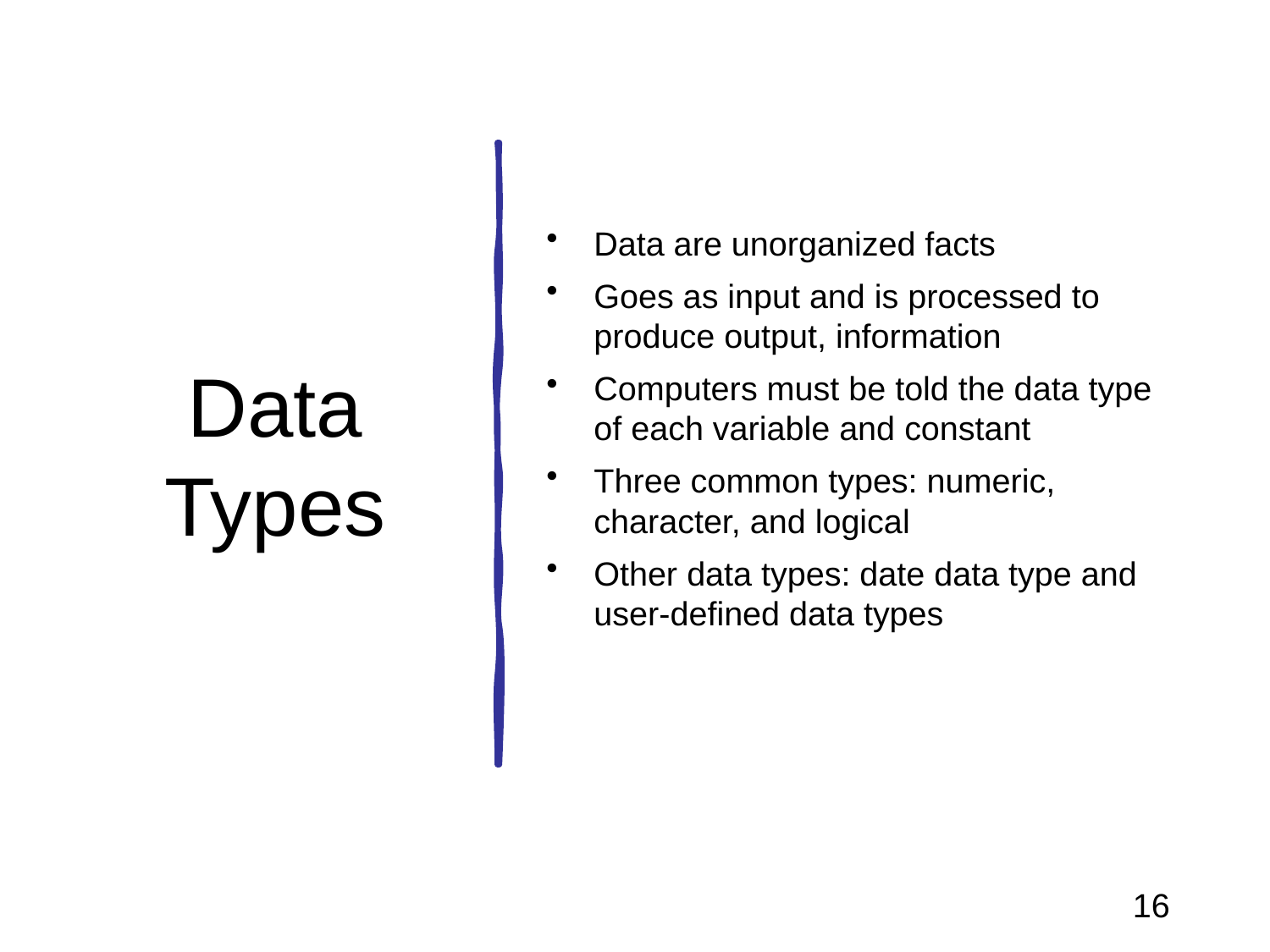

# Data Types
Data are unorganized facts
Goes as input and is processed to produce output, information
Computers must be told the data type of each variable and constant
Three common types: numeric, character, and logical
Other data types: date data type and user-defined data types

16